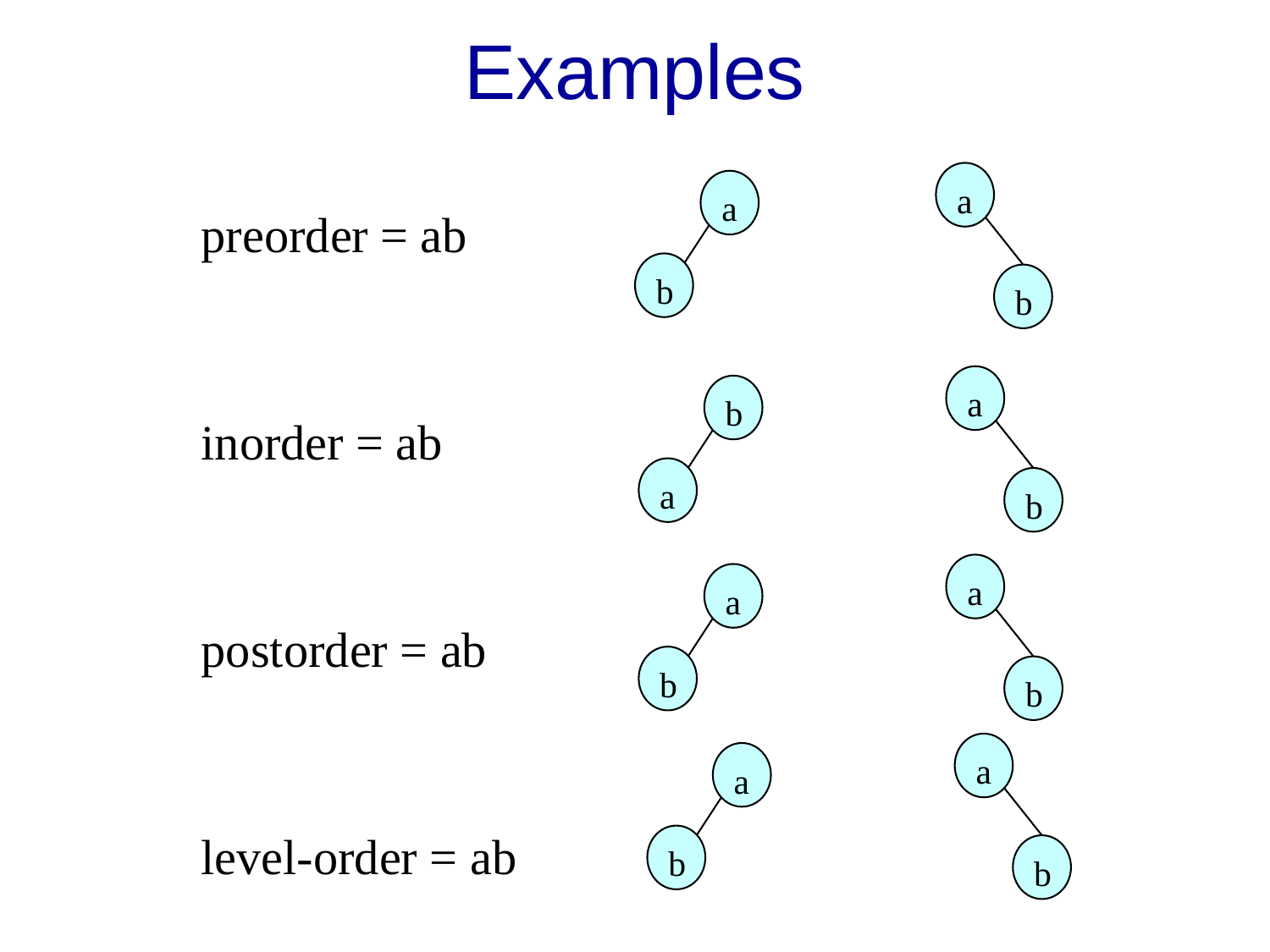

# Examples
a
b
a
b
preorder = ab

inorder = ab

postorder = ab

level-order = ab

a
b
b
a
a
b
a
b
a
b
a
b